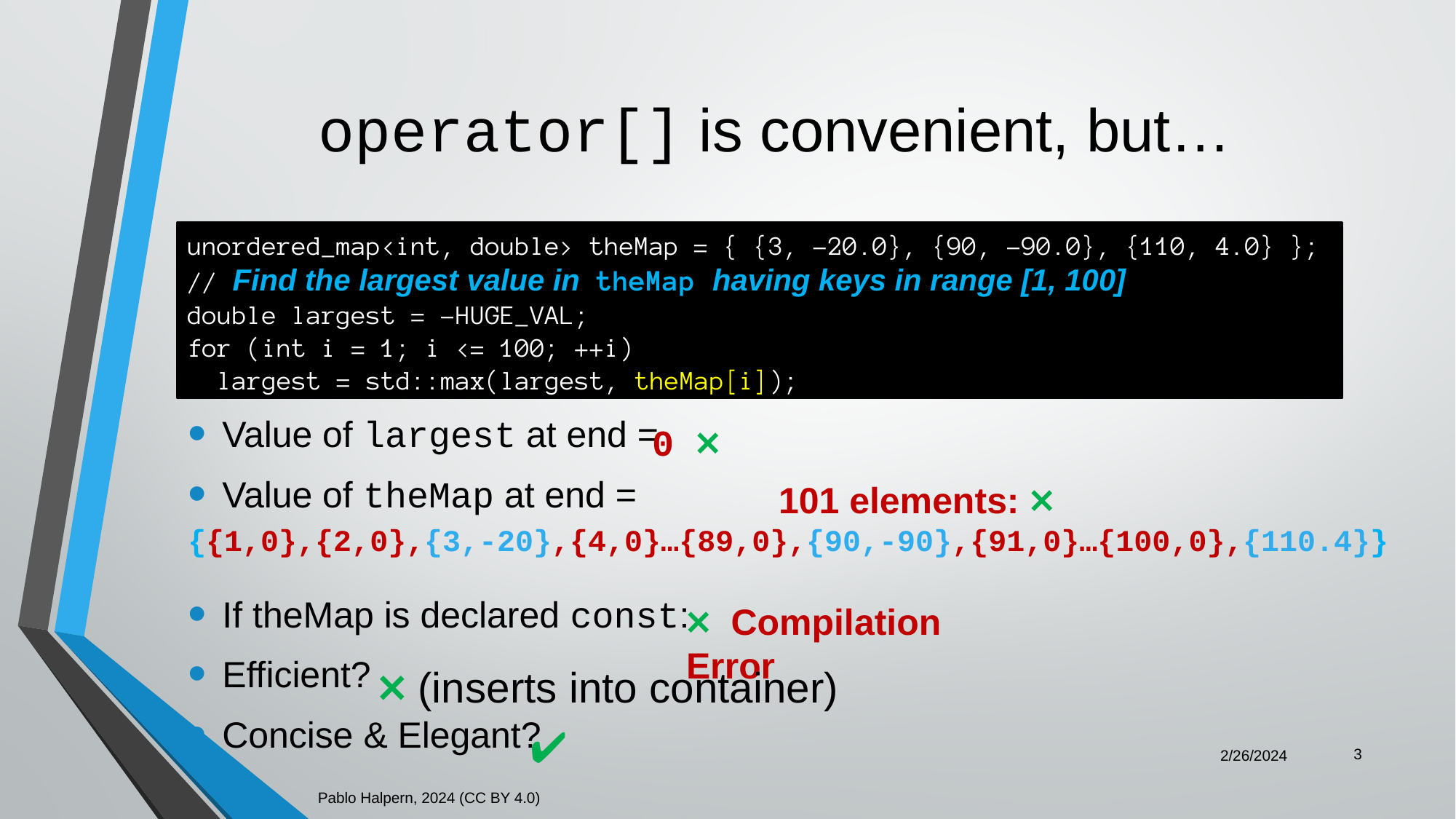

# operator[] is convenient, but…
unordered_map<int, double> theMap = { {3, -20.0}, {90, -90.0}, {110, 4.0} };
// Find the largest value in theMap having keys in range [1, 100]
double largest = -HUGE_VAL;
for (int i = 1; i <= 100; ++i)
  largest = std::max(largest, theMap[i]);

Value of largest at end =
Value of theMap at end =

If theMap is declared const:
Efficient?
Concise & Elegant?
0 ❌
                                                          101 elements: ❌
{{1,0},{2,0},{3,-20},{4,0}…{89,0},{90,-90},{91,0}…{100,0},{110.4}}
❌  Compilation Error
❌ (inserts into container)
✔
3
2/26/2024
Pablo Halpern, 2024 (CC BY 4.0)